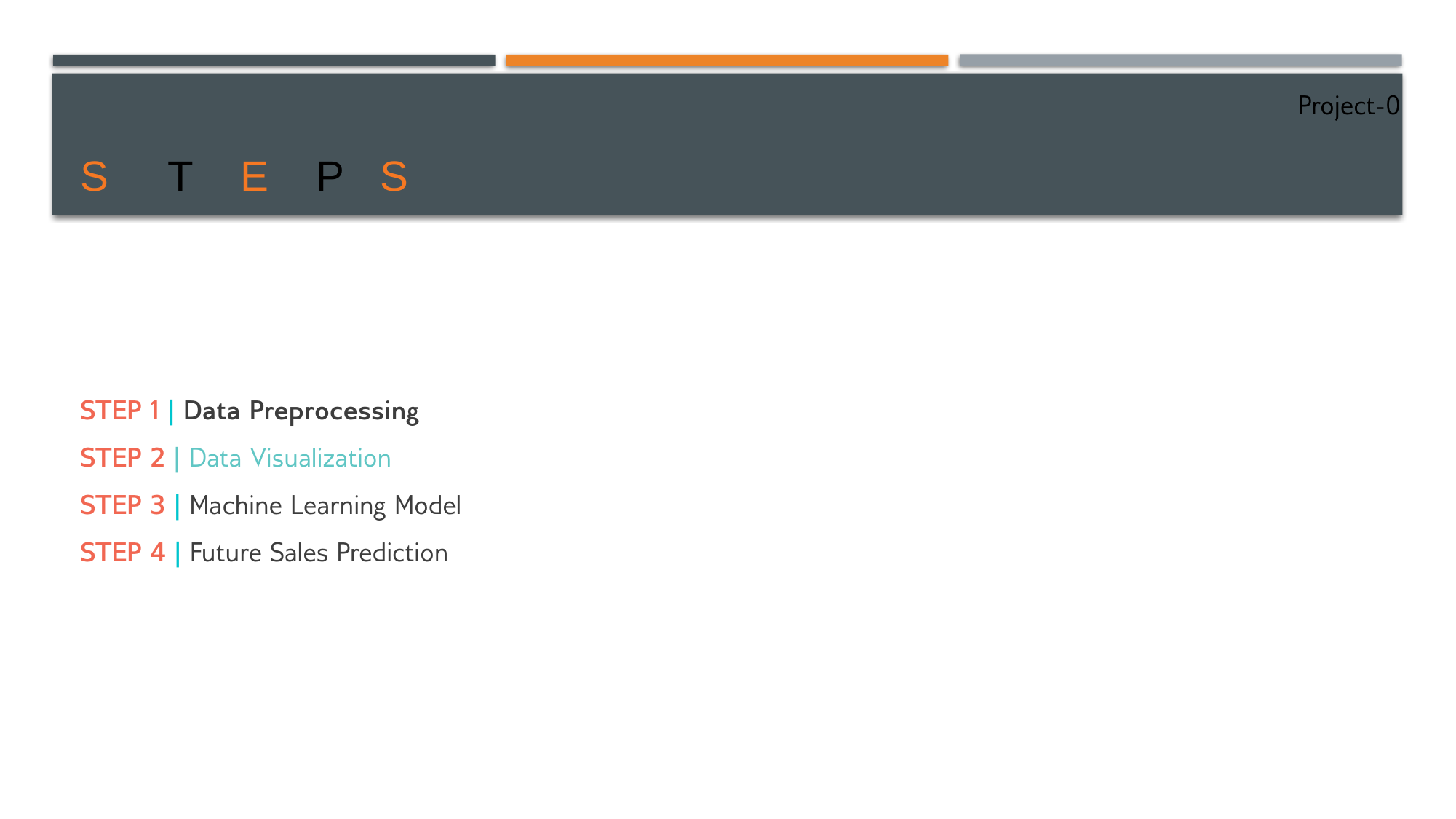

Project-0
# S     T    E    P   s
STEP 1 | Data Preprocessing
STEP 2 | Data Visualization
STEP 3 | Machine Learning Model
STEP 4 | Future Sales Prediction